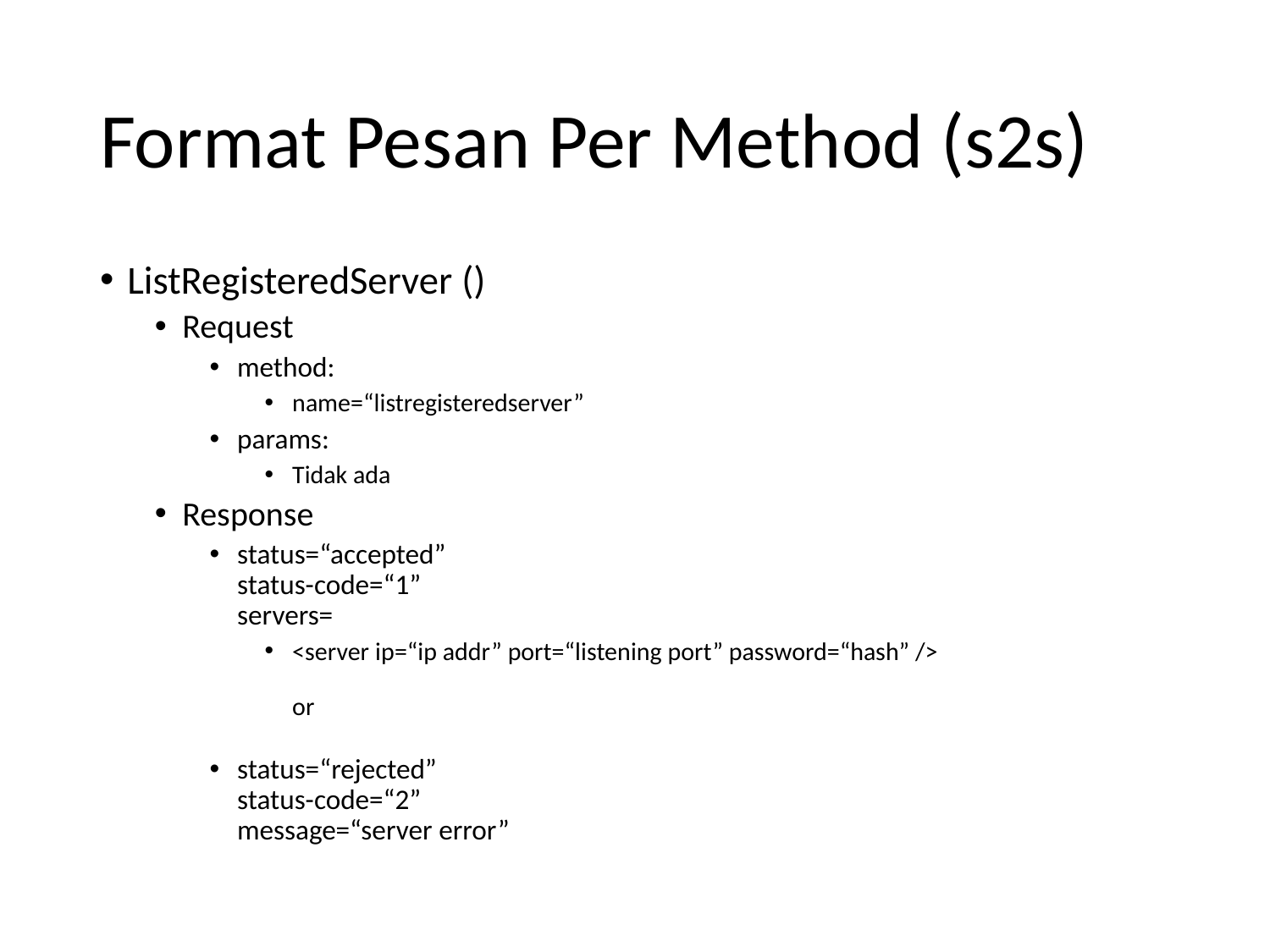

# Format Pesan Per Method (s2s)
ListRegisteredServer ()
Request
method:
name=“listregisteredserver”
params:
Tidak ada
Response
status=“accepted”
status-code=“1”
servers=
<server ip=“ip addr” port=“listening port” password=“hash” />
or
status=“rejected”
status-code=“2”
message=“server error”